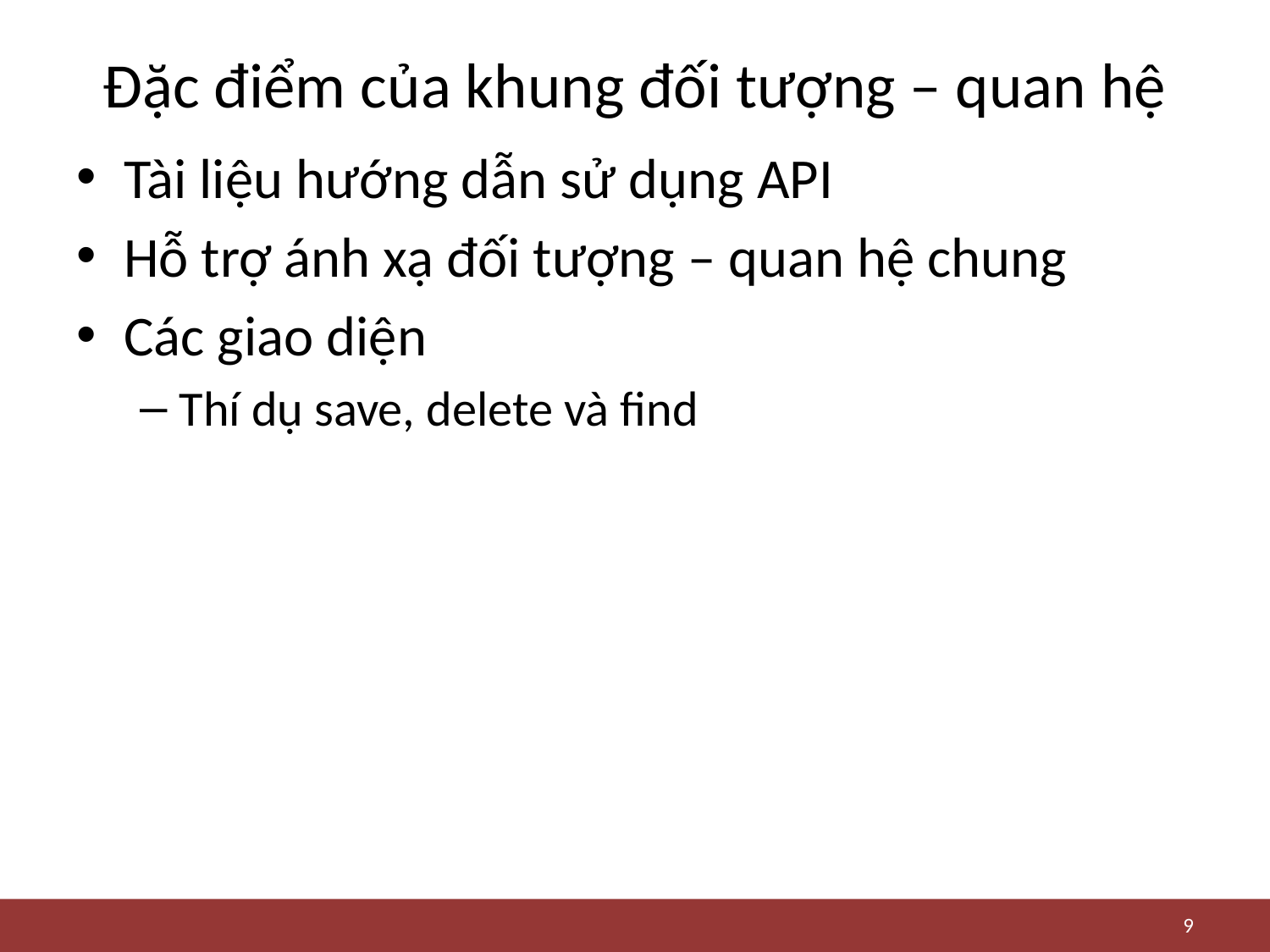

# Đặc điểm của khung đối tượng – quan hệ
Tài liệu hướng dẫn sử dụng API
Hỗ trợ ánh xạ đối tượng – quan hệ chung
Các giao diện
Thí dụ save, delete và find

9